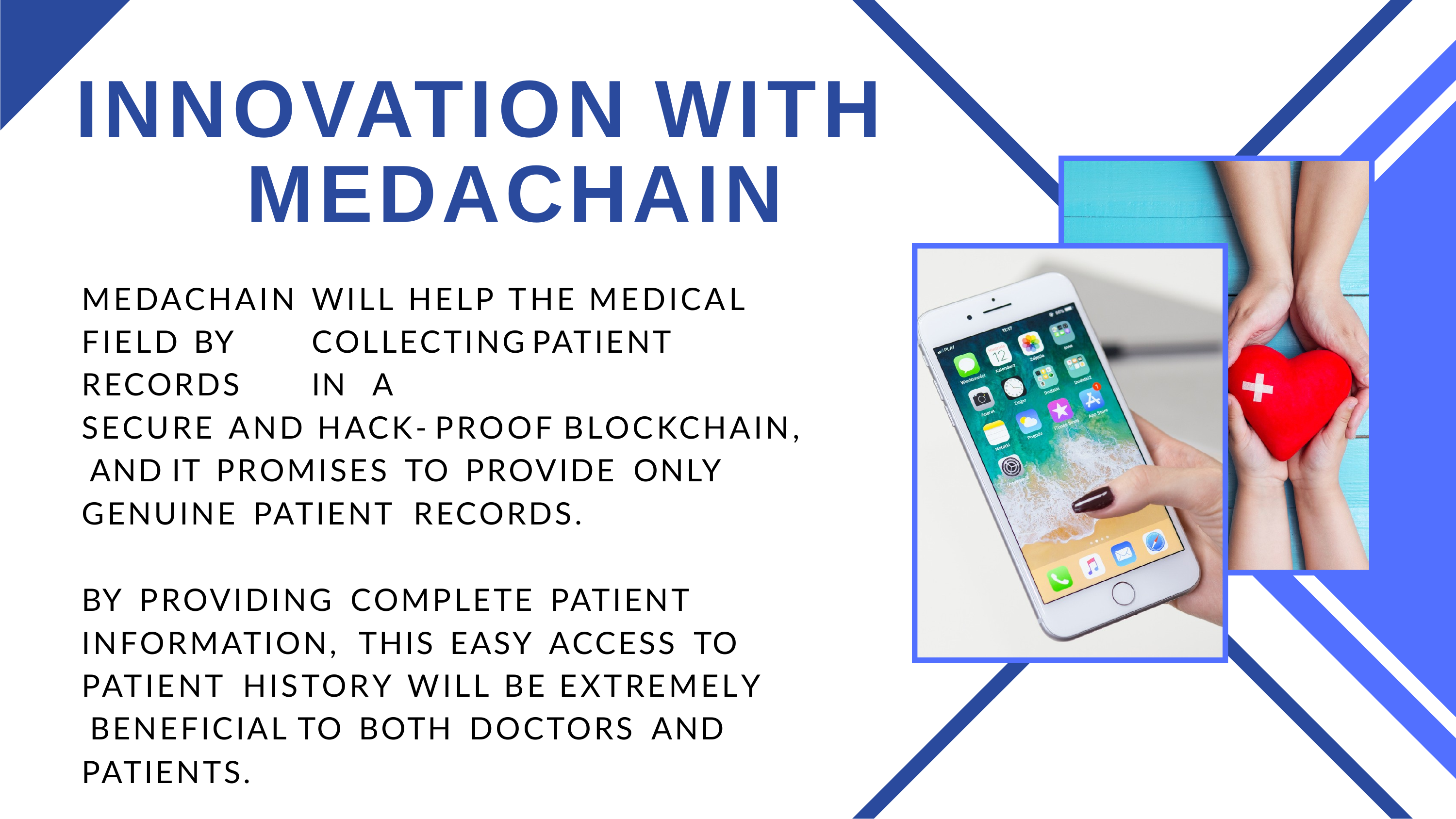

# INNOVATION WITH  MEDACHAIN
MEDACHAIN	WILL	HELP	THE	MEDICAL	 FIELD  BY	COLLECTING	PATIENT	RECORDS	IN	A
SECURE		AND	HACK- PROOF	BLOCKCHAIN,  AND	IT	PROMISES	TO	PROVIDE	ONLY
GENUINE	PATIENT	RECORDS.

BY	PROVIDING	COMPLETE	PATIENT
INFORMATION,	THIS	EASY	ACCESS	TO  PATIENT	HISTORY	WILL	BE		EXTREMELY  BENEFICIAL	TO	BOTH	DOCTORS	AND
PATIENTS.